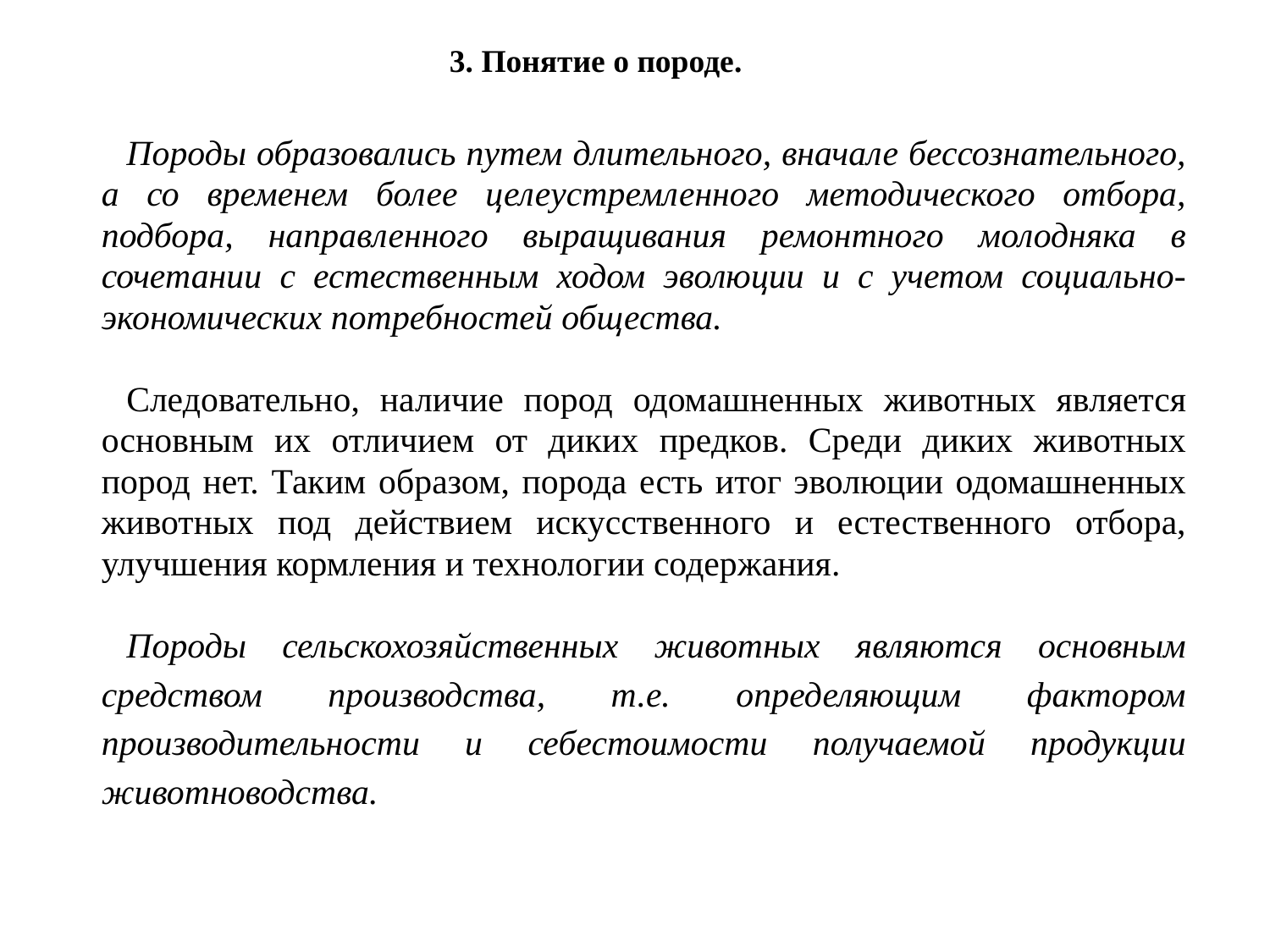

3. Понятие о породе.
Породы образовались путем длительного, вначале бессознательного, а со временем более целеустремленного методического отбора, подбора, направленного выращивания ремонтного молодняка в сочетании с естественным ходом эволюции и с учетом социально-экономических потребностей общества.

Следовательно, наличие пород одомашненных животных является основным их отличием от диких предков. Среди диких животных пород нет. Таким образом, порода есть итог эволюции одомашненных животных под действием искусственного и естественного отбора, улучшения кормления и технологии содержания.

Породы сельскохозяйственных животных являются основным средством производства, т.е. определяющим фактором производительности и себестоимости получаемой продукции животноводства.